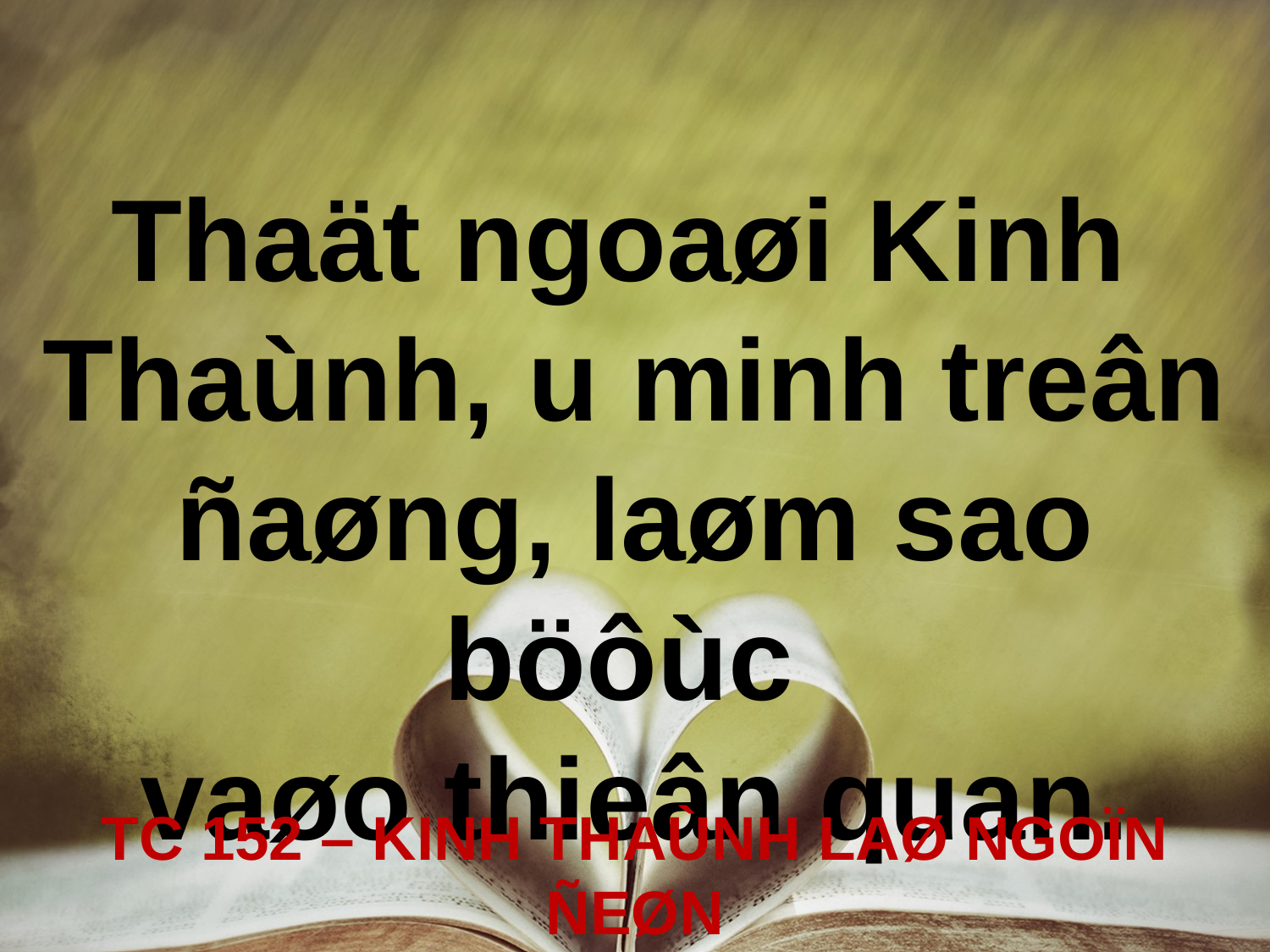

Thaät ngoaøi Kinh
Thaùnh, u minh treân ñaøng, laøm sao böôùc
vaøo thieân quan.
TC 152 – KINH THAÙNH LAØ NGOÏN ÑEØN